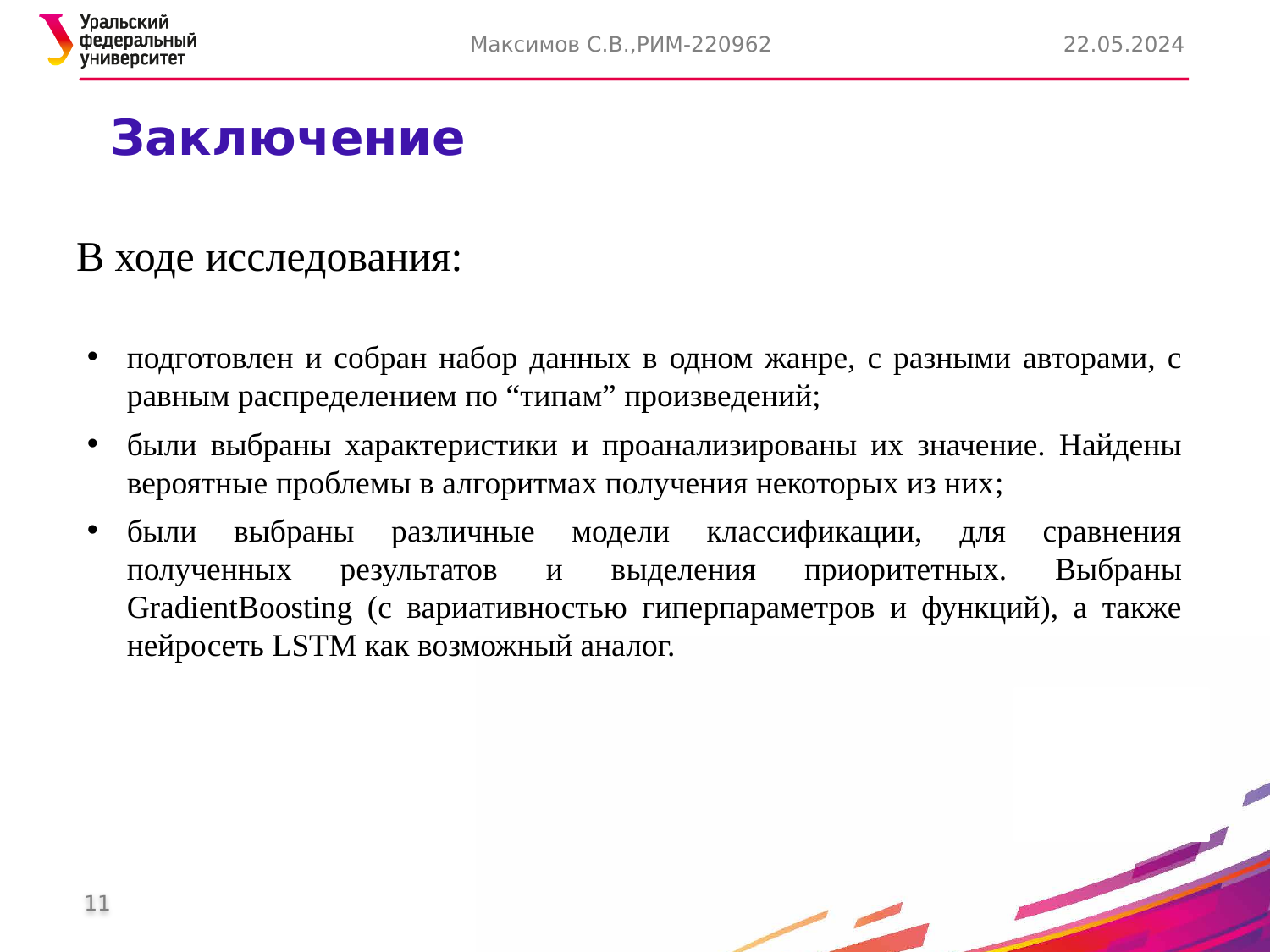

Максимов С.В.,РИМ-220962
22.05.2024
# Заключение
В ходе исследования:
подготовлен и собран набор данных в одном жанре, с разными авторами, с равным распределением по “типам” произведений;
были выбраны характеристики и проанализированы их значение. Найдены вероятные проблемы в алгоритмах получения некоторых из них;
были выбраны различные модели классификации, для сравнения полученных результатов и выделения приоритетных. Выбраны GradientBoosting (с вариативностью гиперпараметров и функций), а также нейросеть LSTM как возможный аналог.

11